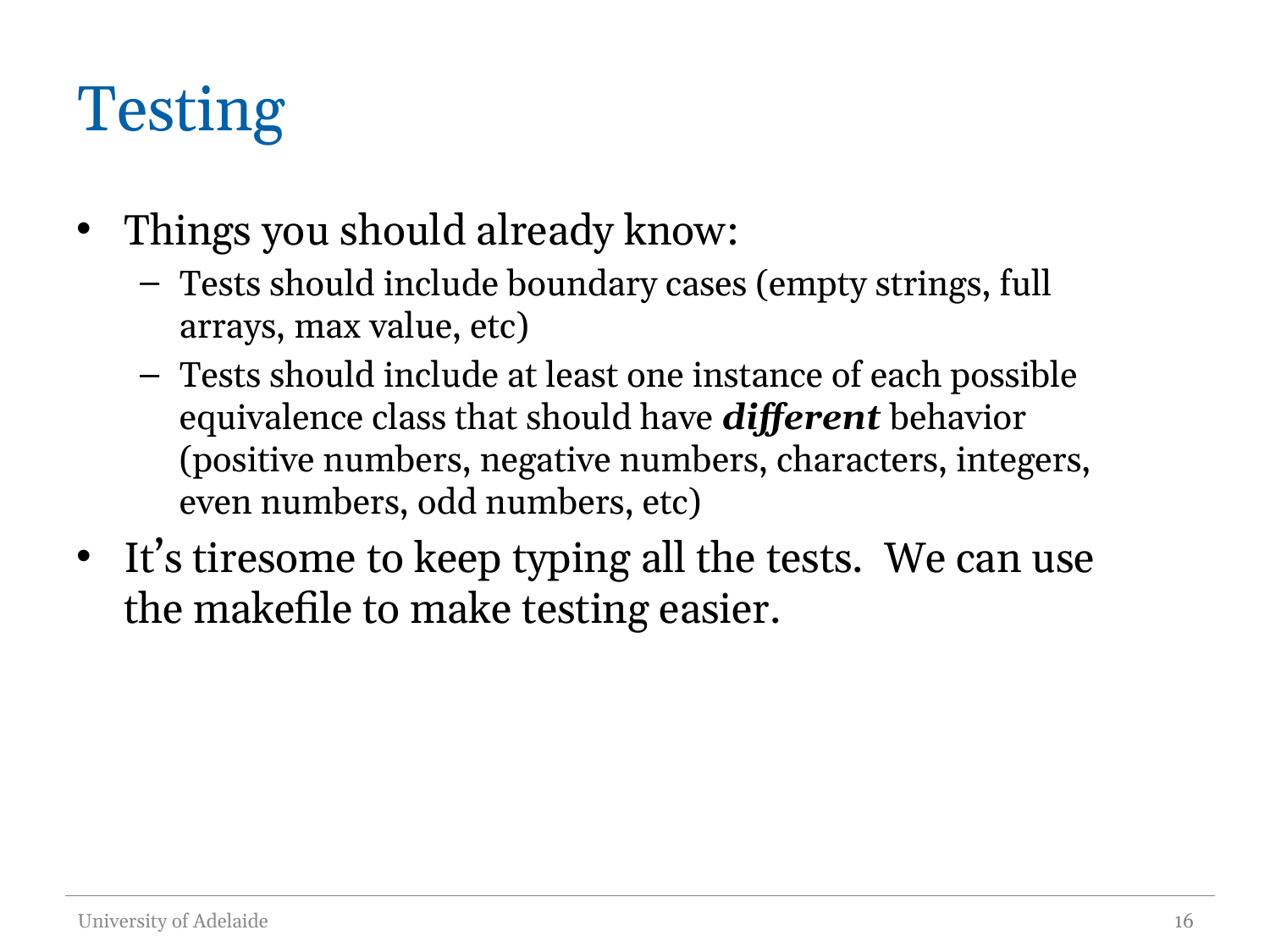

# Testing
Things you should already know:
Tests should include boundary cases (empty strings, full arrays, max value, etc)
Tests should include at least one instance of each possible equivalence class that should have different behavior (positive numbers, negative numbers, characters, integers, even numbers, odd numbers, etc)
It’s tiresome to keep typing all the tests.  We can use the makefile to make testing easier.
University of Adelaide
16